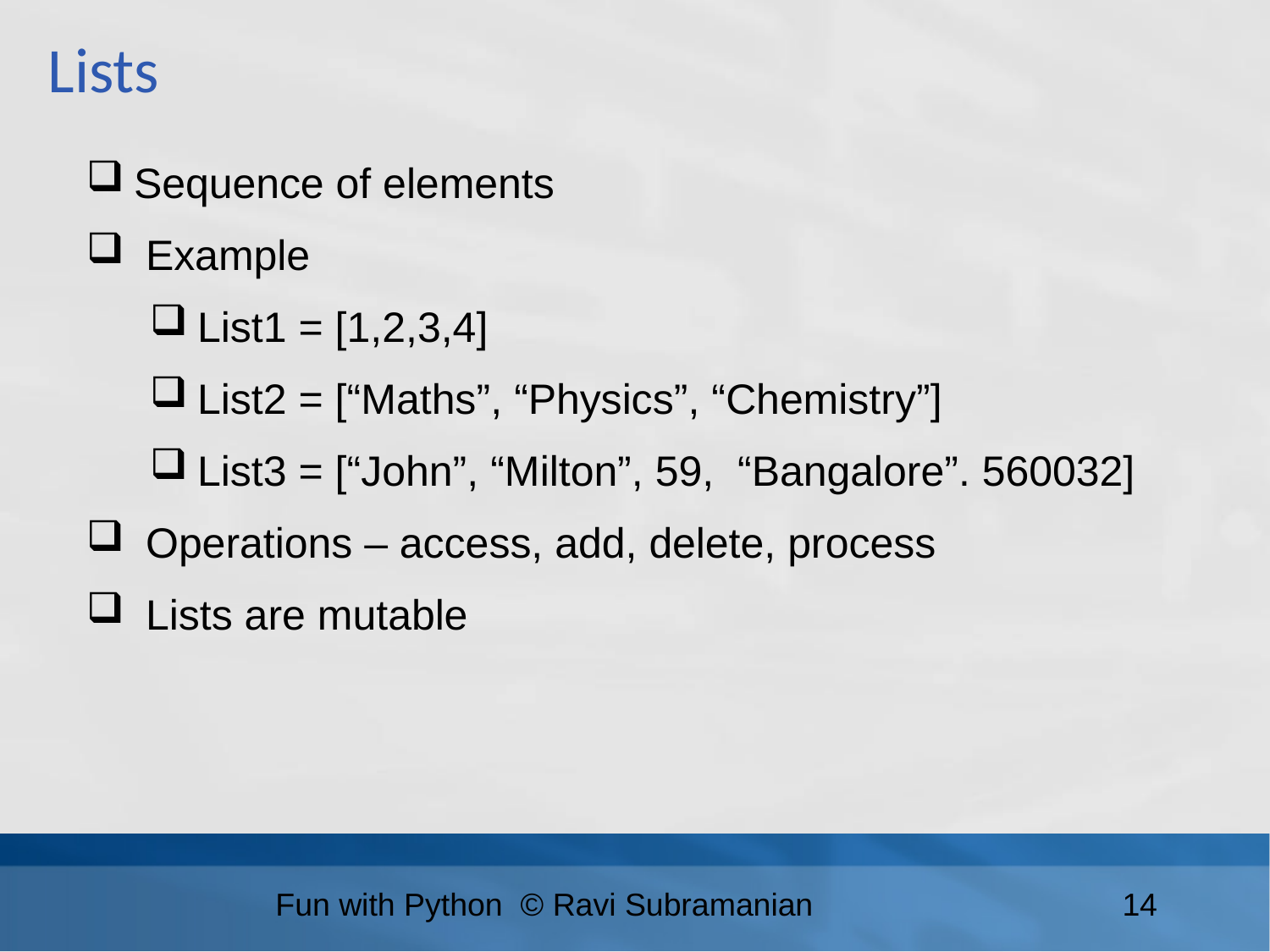

Lists
Sequence of elements
 Example
List1 = [1,2,3,4]
List2 = [“Maths”, “Physics”, “Chemistry”]
List3 = [“John”, “Milton”, 59,  “Bangalore”. 560032]
 Operations – access, add, delete, process
 Lists are mutable